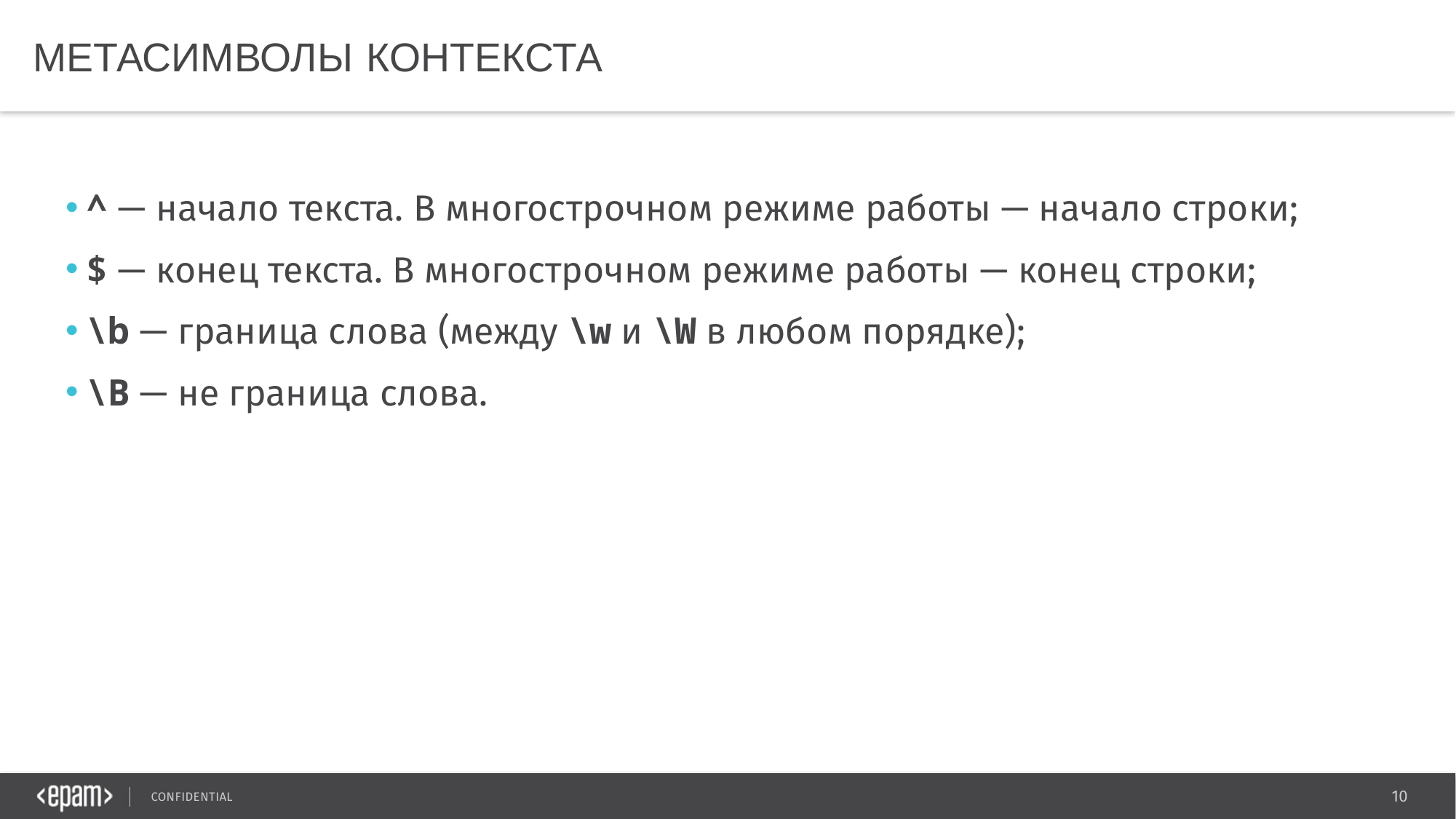

# Метасимволы контекста
^ — начало текста. В многострочном режиме работы — начало строки;
$ — конец текста. В многострочном режиме работы — конец строки;
\b — граница слова (между \w и \W в любом порядке);
\B — не граница слова.